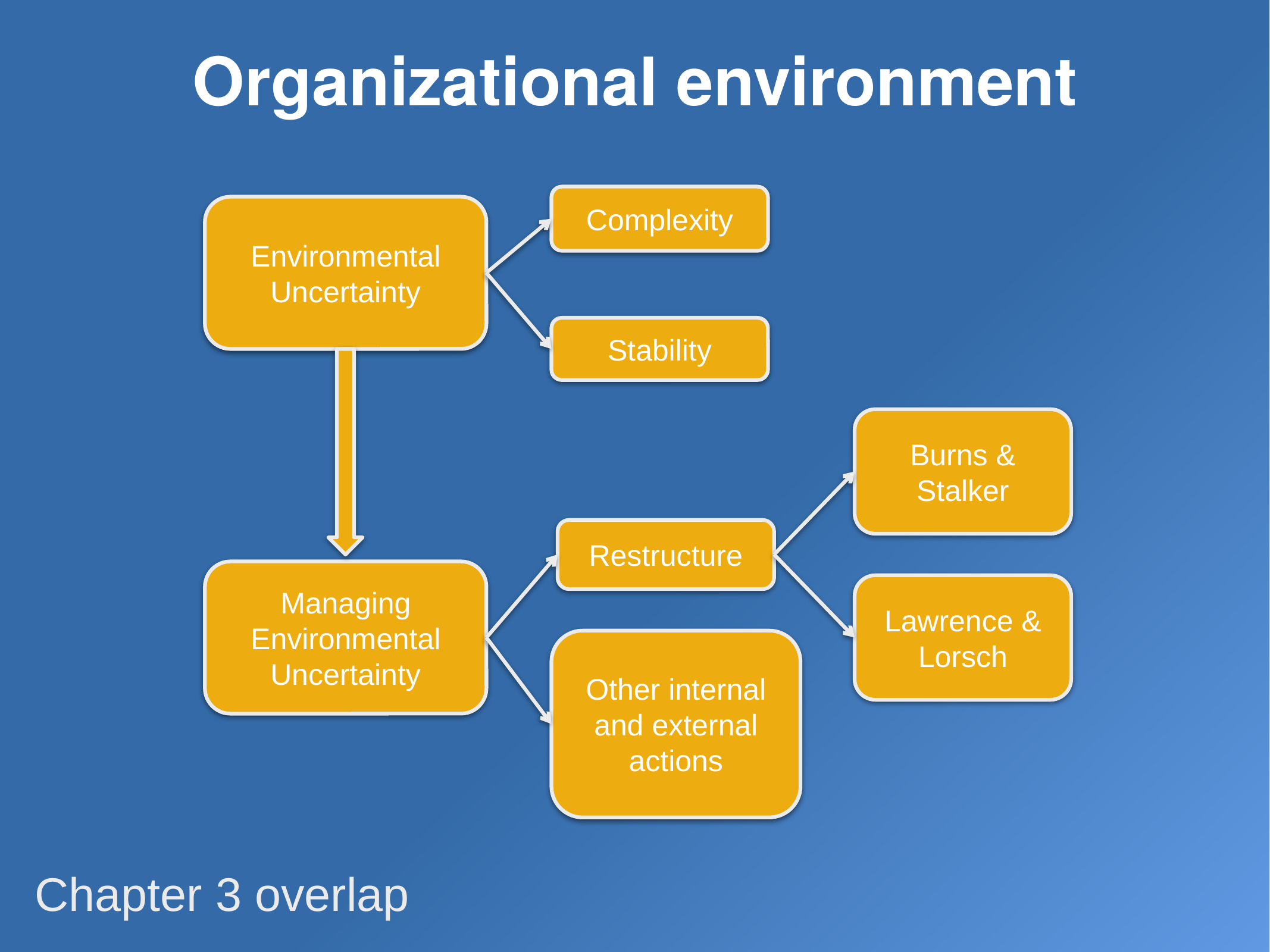

# Organizational environment
Complexity
Environmental Uncertainty
Stability
Burns & Stalker

Restructure
Managing Environmental Uncertainty
Lawrence & Lorsch
Other internal and external actions
Chapter 3 overlap